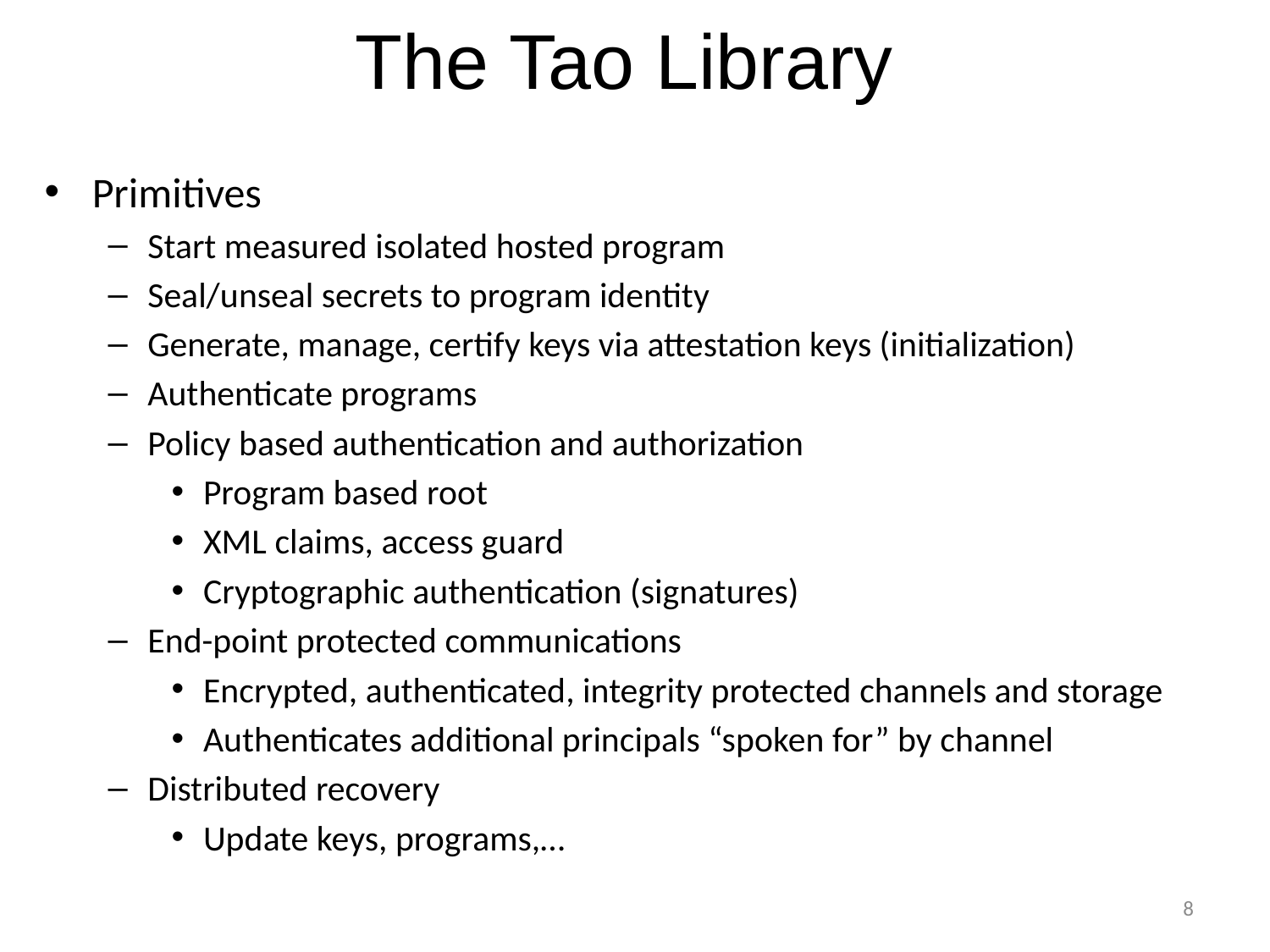

# The Tao Library
Primitives
Start measured isolated hosted program
Seal/unseal secrets to program identity
Generate, manage, certify keys via attestation keys (initialization)
Authenticate programs
Policy based authentication and authorization
Program based root
XML claims, access guard
Cryptographic authentication (signatures)
End-point protected communications
Encrypted, authenticated, integrity protected channels and storage
Authenticates additional principals “spoken for” by channel
Distributed recovery
Update keys, programs,…

8